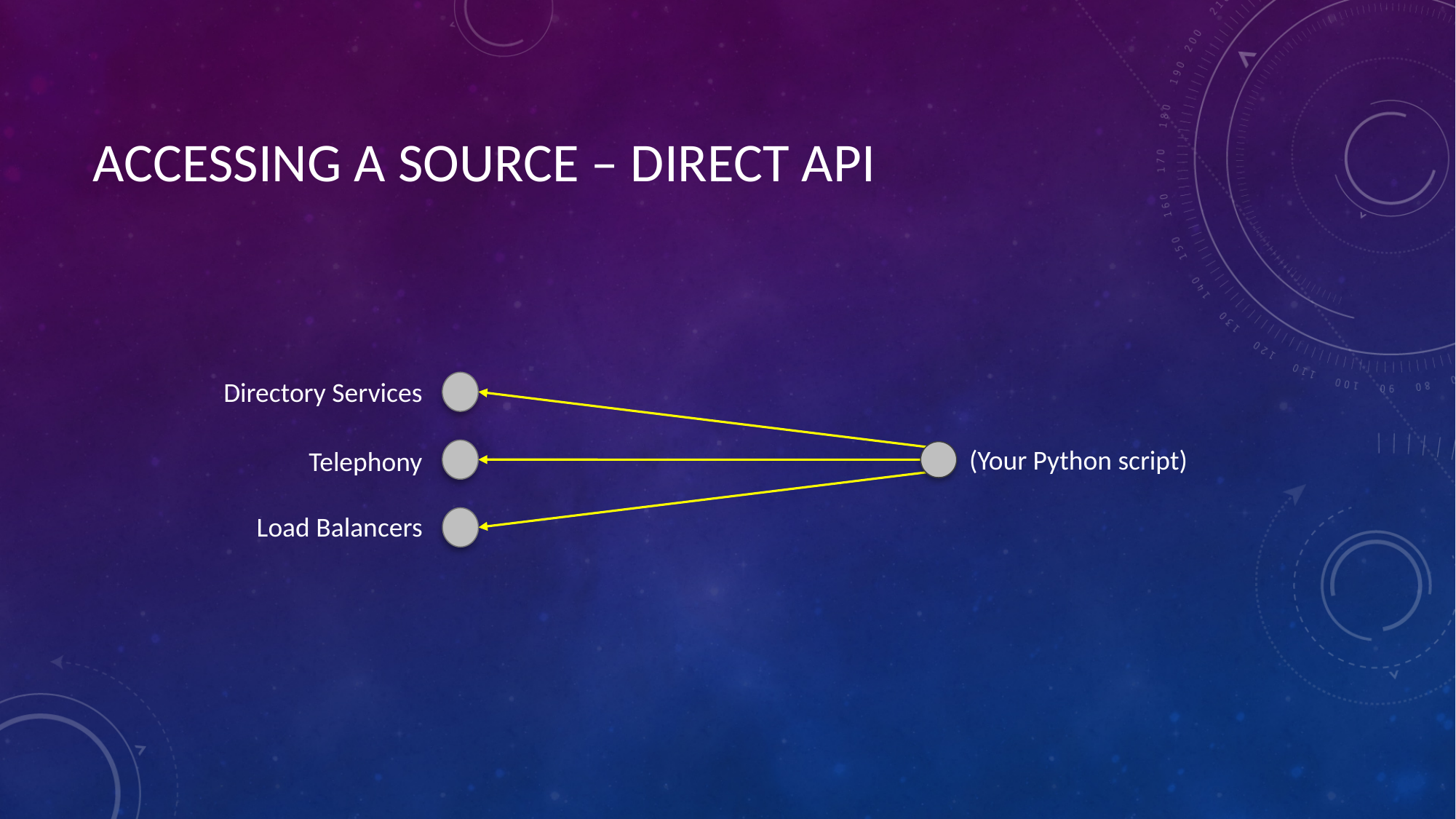

# Accessing a Source – DIRECT API
Directory Services

(Your Python script)
Telephony

Load Balancers